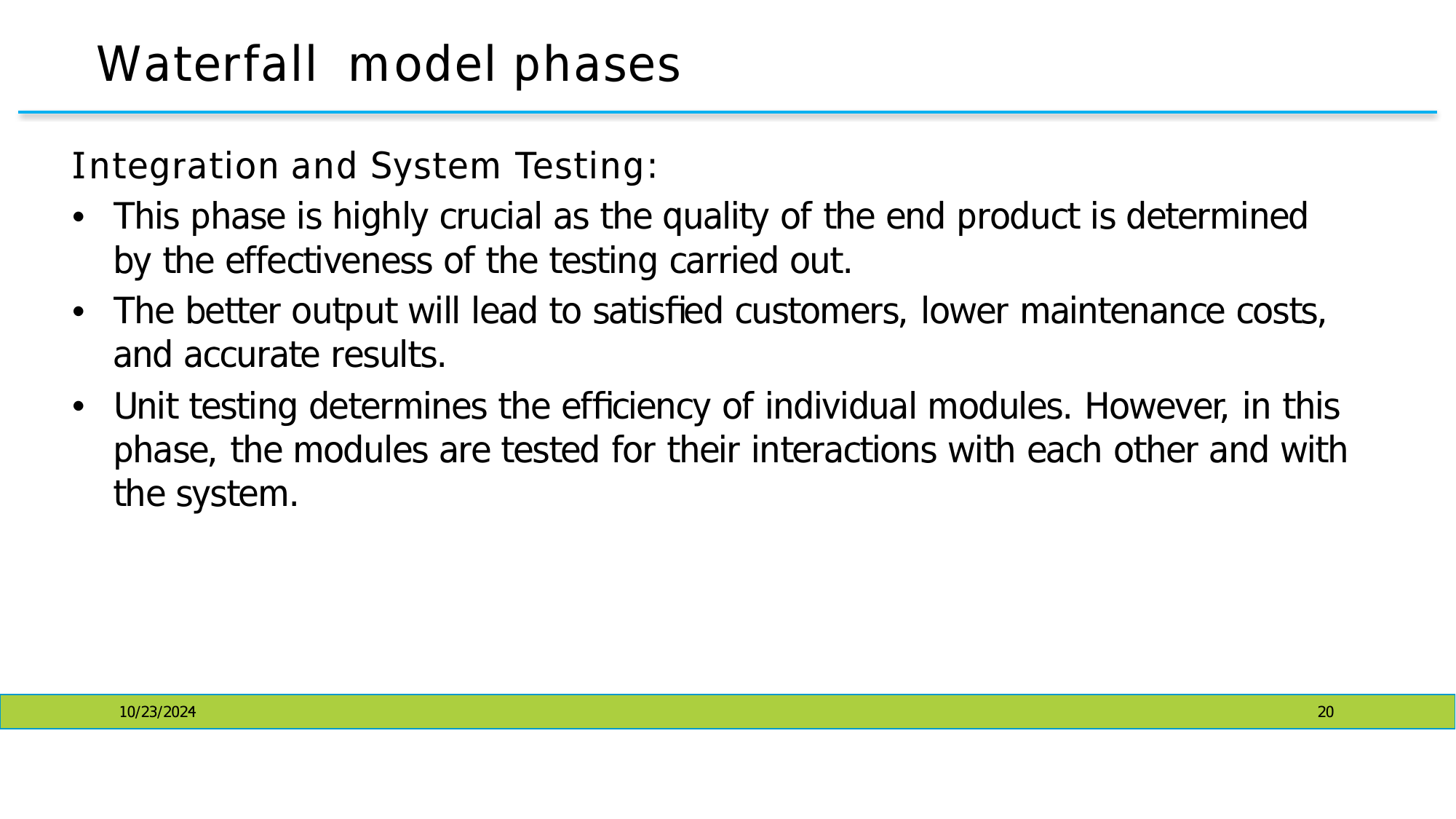

# Waterfall  model phases
Integration and System Testing:
This phase is highly crucial as the quality of the end product is determined by the effectiveness of the testing carried out.
The better output will lead to satisfied customers, lower maintenance costs, and accurate results.
Unit testing determines the efficiency of individual modules. However, in this phase, the modules are tested for their interactions with each other and with the system.
10/23/2024
20